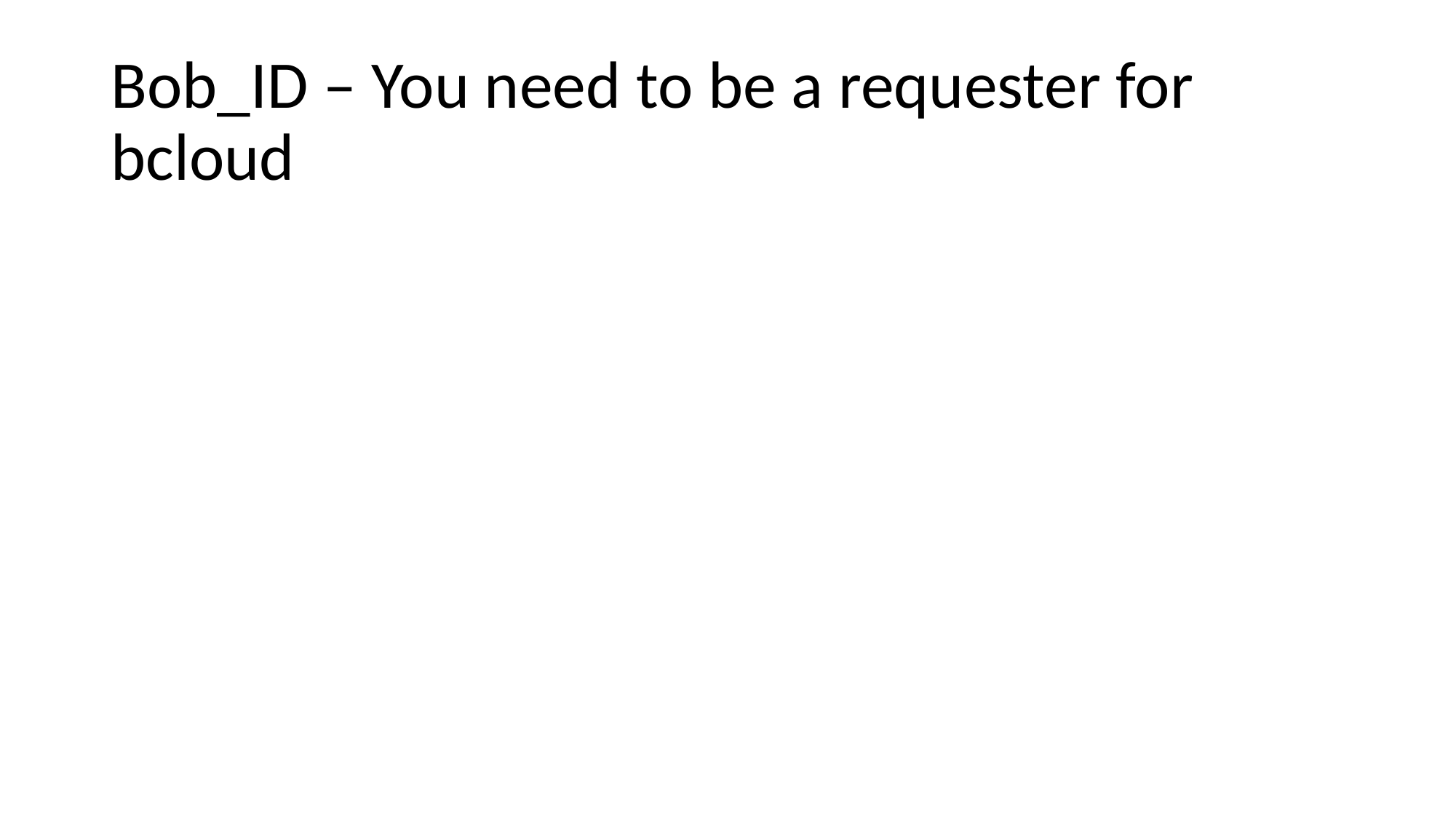

# Bob_ID – You need to be a requester for bcloud